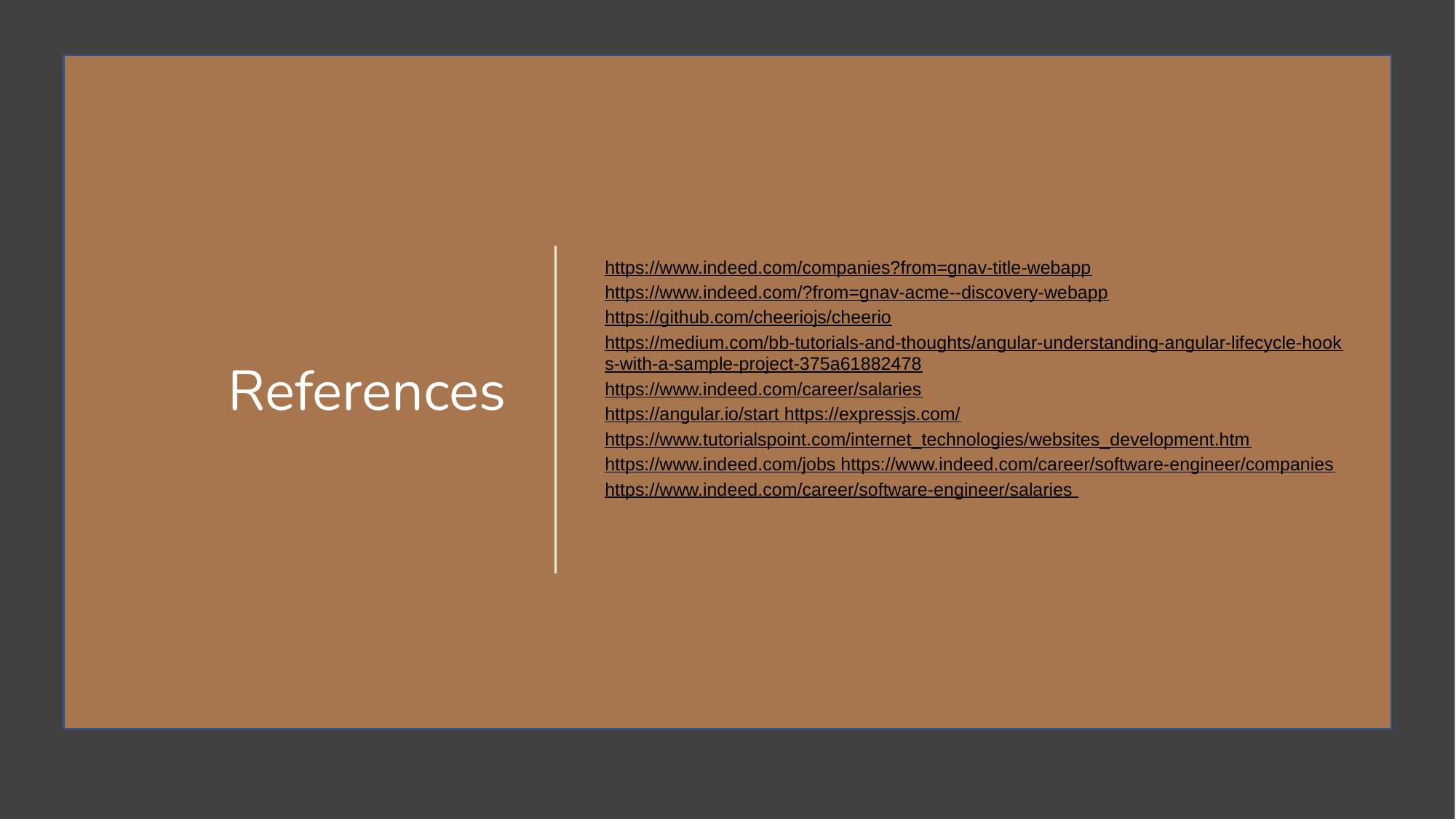

# References
https://www.indeed.com/companies?from=gnav-title-webapp
https://www.indeed.com/?from=gnav-acme--discovery-webapp
https://github.com/cheeriojs/cheerio
https://medium.com/bb-tutorials-and-thoughts/angular-understanding-angular-lifecycle-hooks-with-a-sample-project-375a61882478
https://www.indeed.com/career/salaries
https://angular.io/start https://expressjs.com/ https://www.tutorialspoint.com/internet_technologies/websites_development.htm https://www.indeed.com/jobs https://www.indeed.com/career/software-engineer/companies https://www.indeed.com/career/software-engineer/salaries